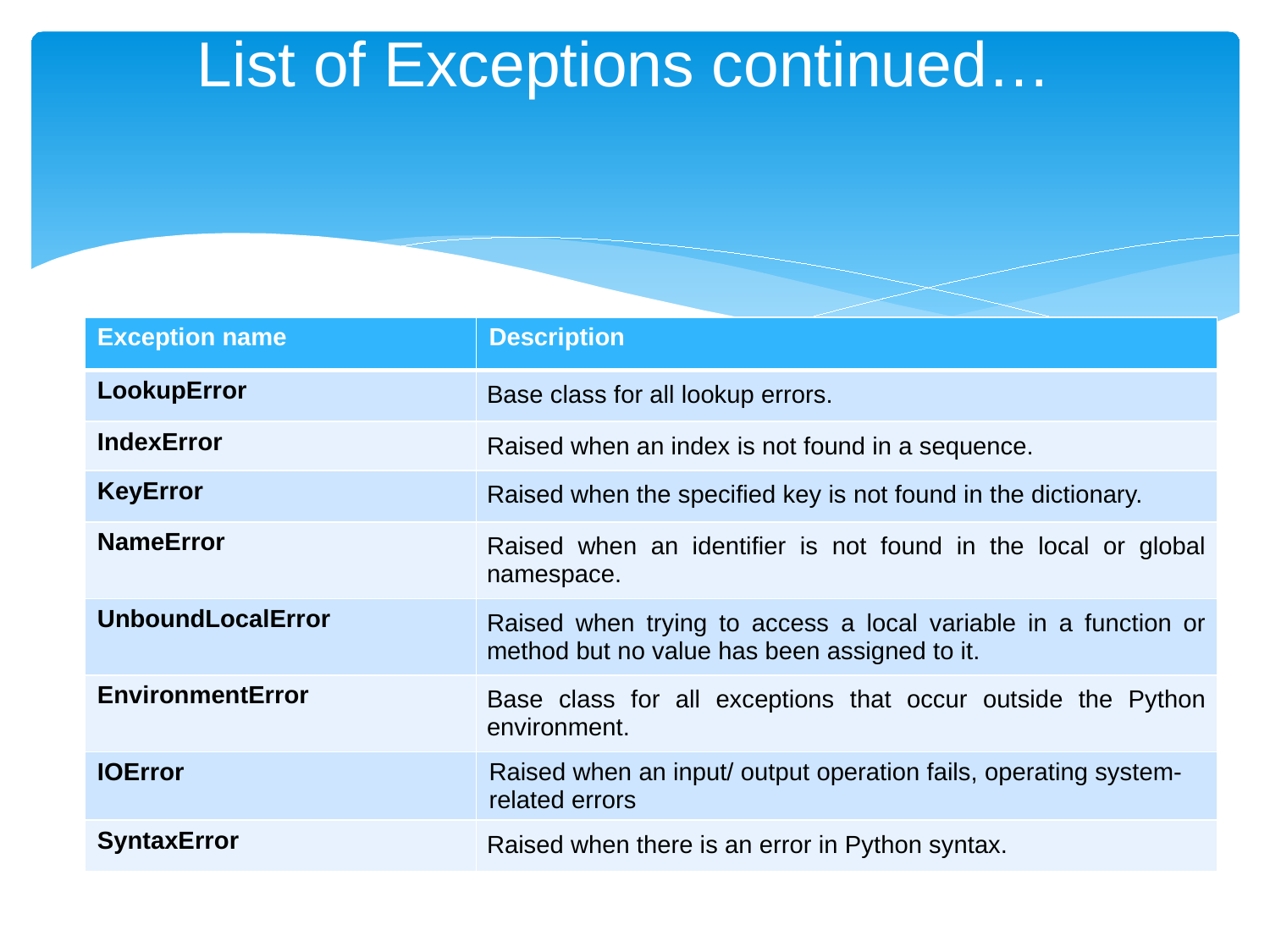

# List of Exceptions continued…
| Exception name | Description |
| --- | --- |
| LookupError | Base class for all lookup errors. |
| IndexError | Raised when an index is not found in a sequence. |
| KeyError | Raised when the specified key is not found in the dictionary. |
| NameError | Raised when an identifier is not found in the local or global namespace. |
| UnboundLocalError | Raised when trying to access a local variable in a function or method but no value has been assigned to it. |
| EnvironmentError | Base class for all exceptions that occur outside the Python environment. |
| IOError | Raised when an input/ output operation fails, operating system-related errors |
| SyntaxError | Raised when there is an error in Python syntax. |